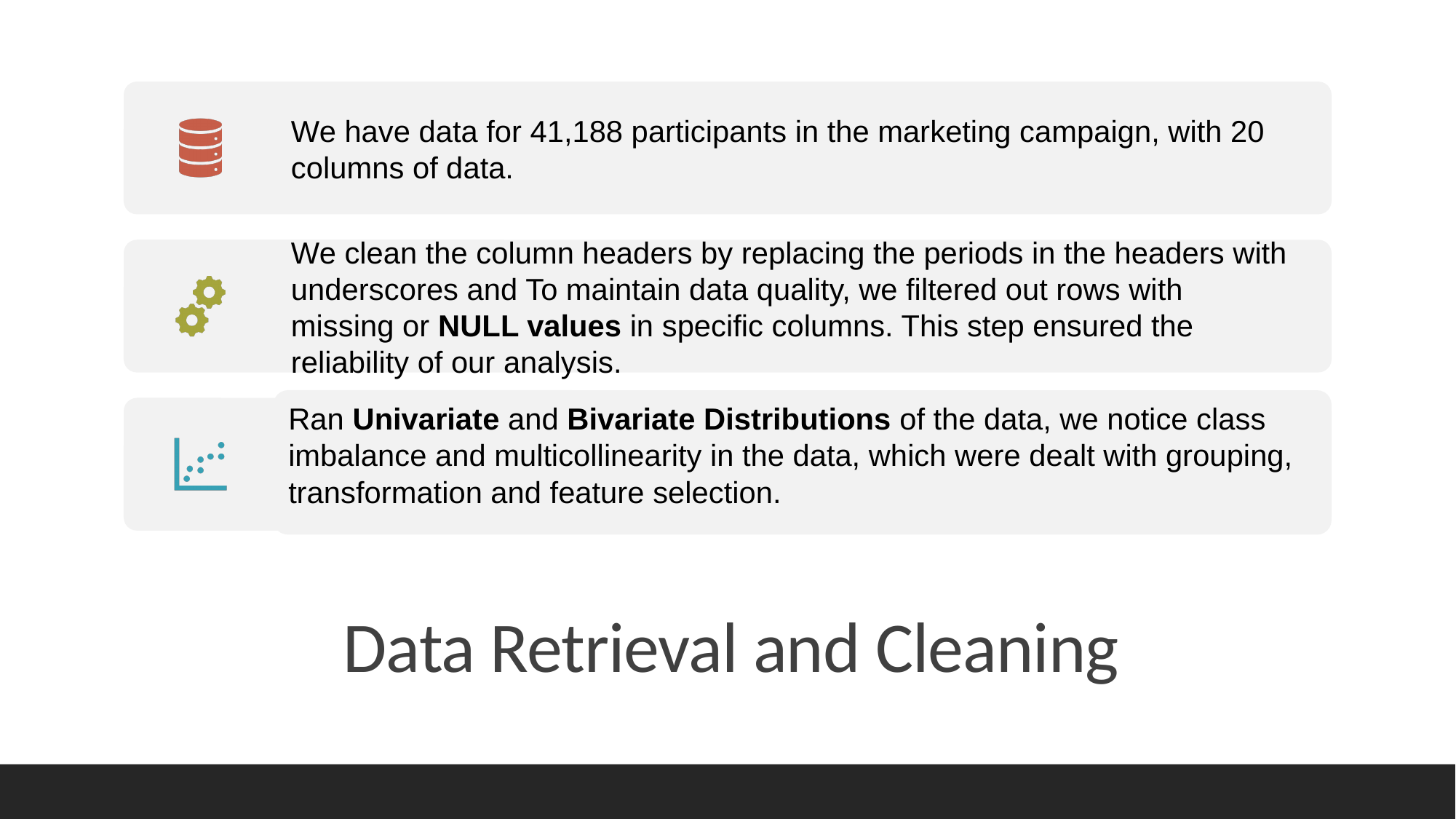

We have data for 41,188 participants in the marketing campaign, with 20 columns of data.
We clean the column headers by replacing the periods in the headers with underscores and To maintain data quality, we filtered out rows with missing or NULL values in specific columns. This step ensured the reliability of our analysis.

Ran Univariate and Bivariate Distributions of the data, we notice class imbalance and multicollinearity in the data, which were dealt with grouping, transformation and feature selection.
# Data Retrieval and Cleaning